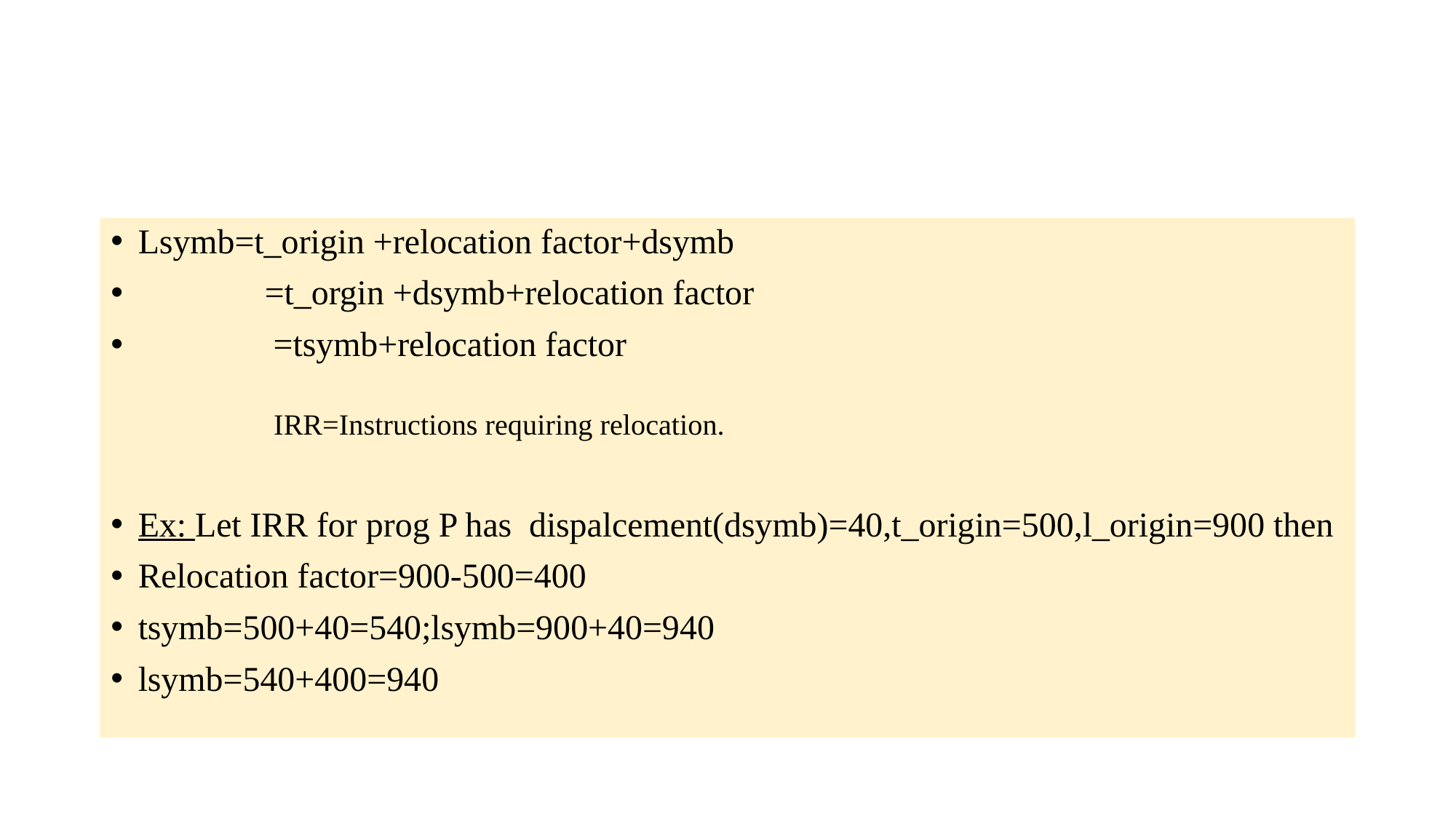

#
Lsymb=t_origin +relocation factor+dsymb
   	   =t_orgin +dsymb+relocation factor
 	    =tsymb+relocation factor

IRR=Instructions requiring relocation.

Ex: Let IRR for prog P has  dispalcement(dsymb)=40,t_origin=500,l_origin=900 then
Relocation factor=900-500=400
tsymb=500+40=540;lsymb=900+40=940
lsymb=540+400=940